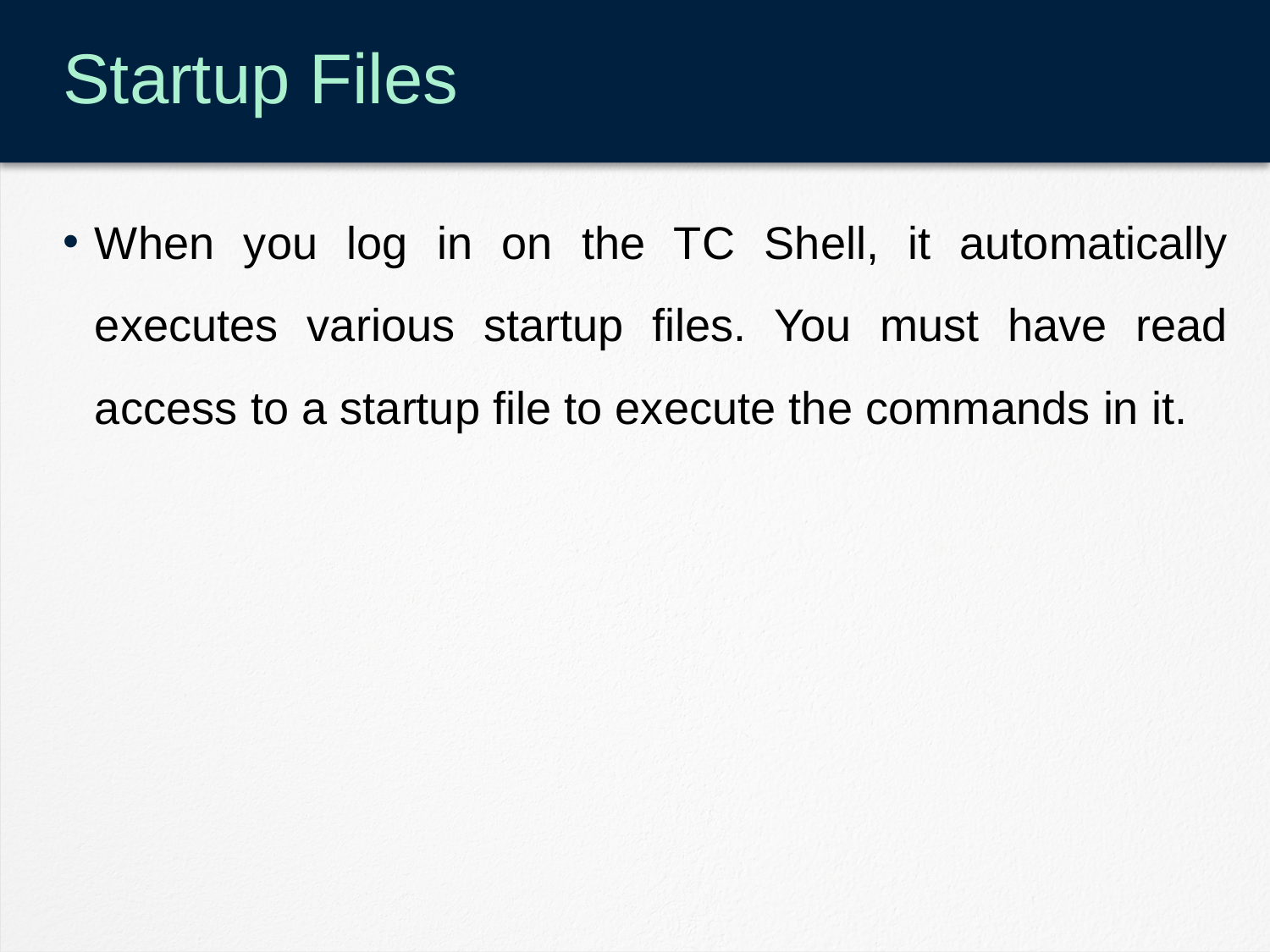

# Startup Files
When you log in on the TC Shell, it automatically executes various startup files. You must have read access to a startup file to execute the commands in it.